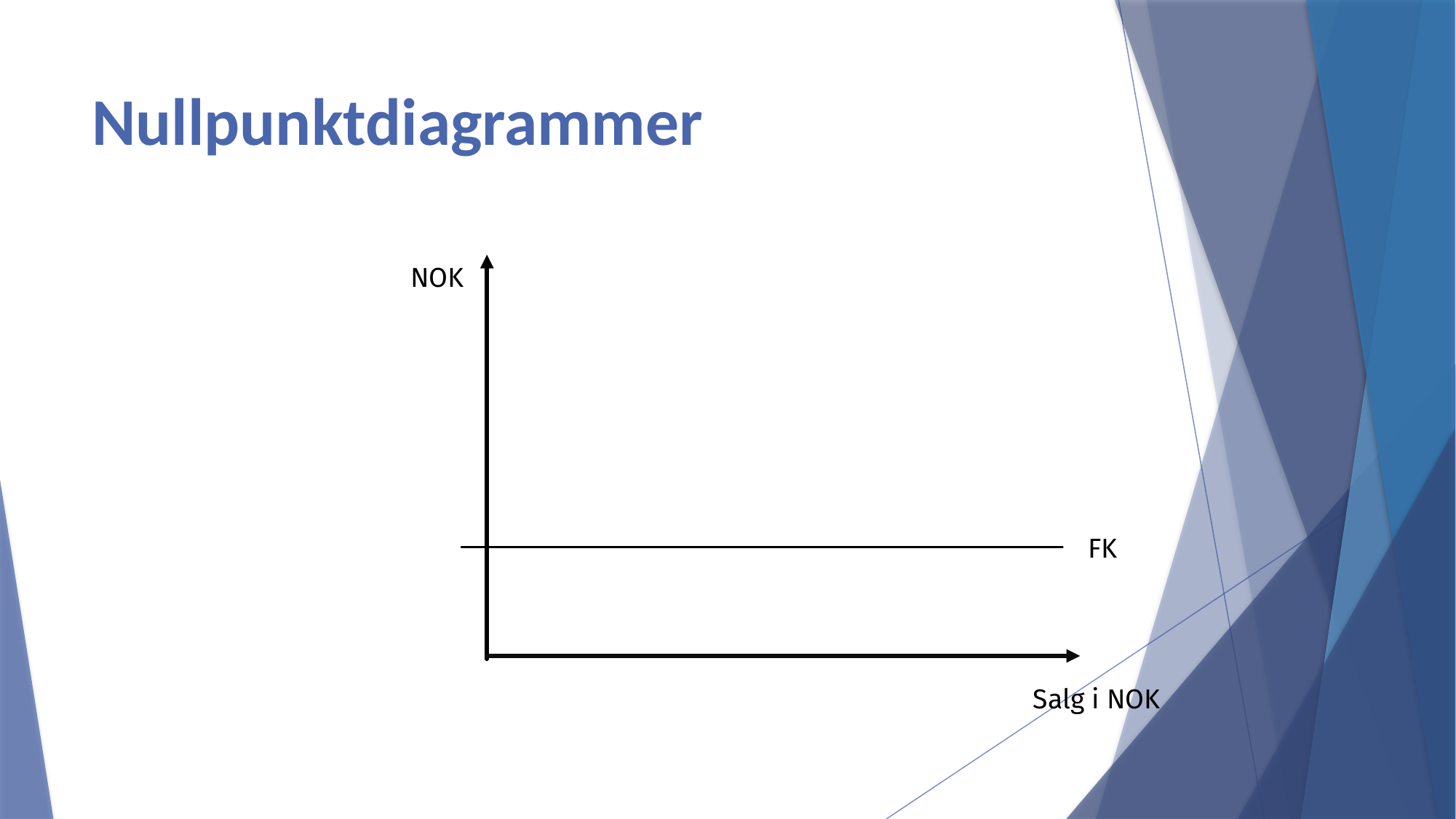

# Nullpunktdiagrammer
NOK
FK
Salg i NOK